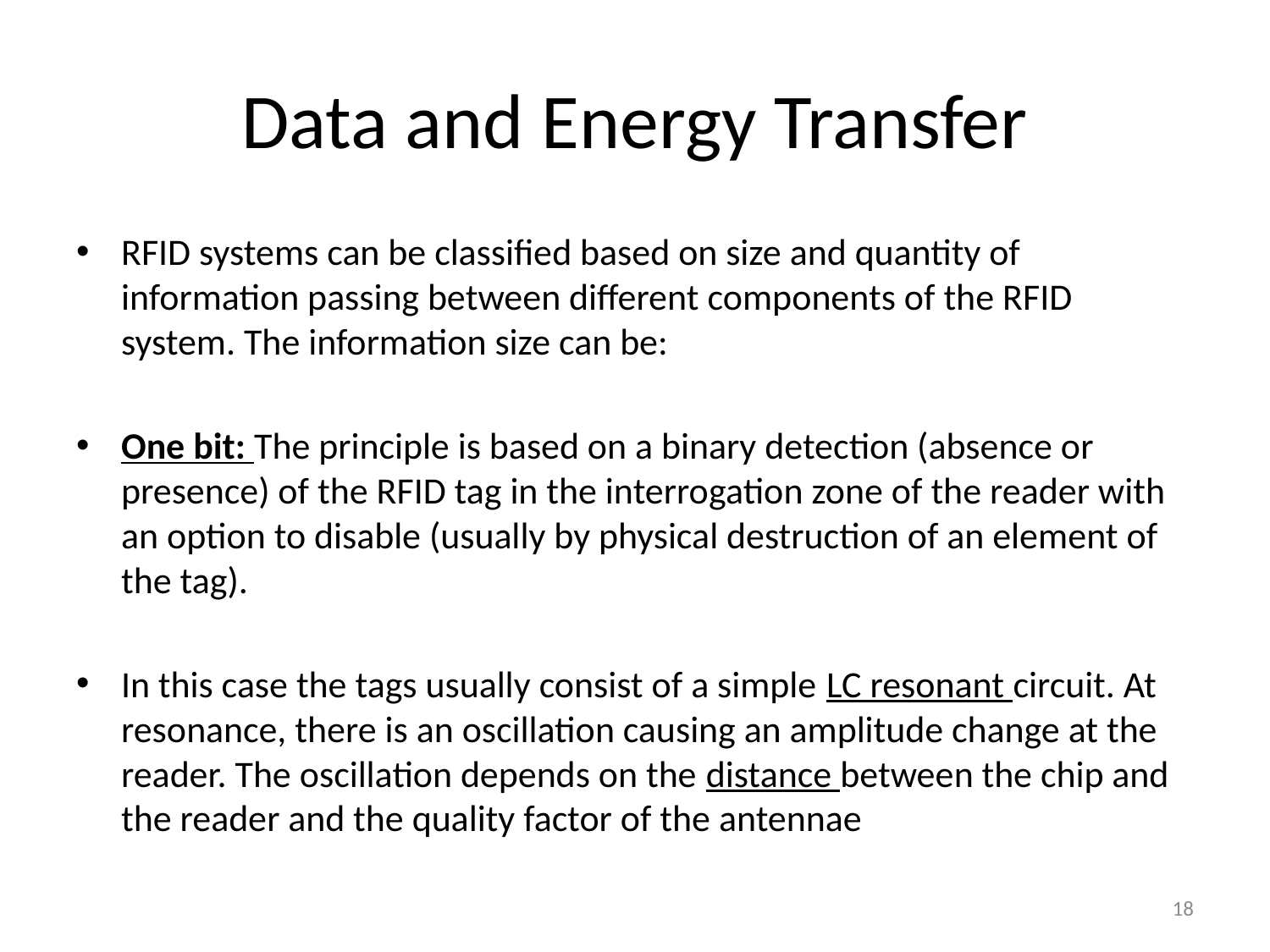

# Data and Energy Transfer
RFID systems can be classified based on size and quantity of information passing between different components of the RFID system. The information size can be:

One bit: The principle is based on a binary detection (absence or presence) of the RFID tag in the interrogation zone of the reader with an option to disable (usually by physical destruction of an element of the tag).

In this case the tags usually consist of a simple LC resonant circuit. At resonance, there is an oscillation causing an amplitude change at the reader. The oscillation depends on the distance between the chip and the reader and the quality factor of the antennae
18